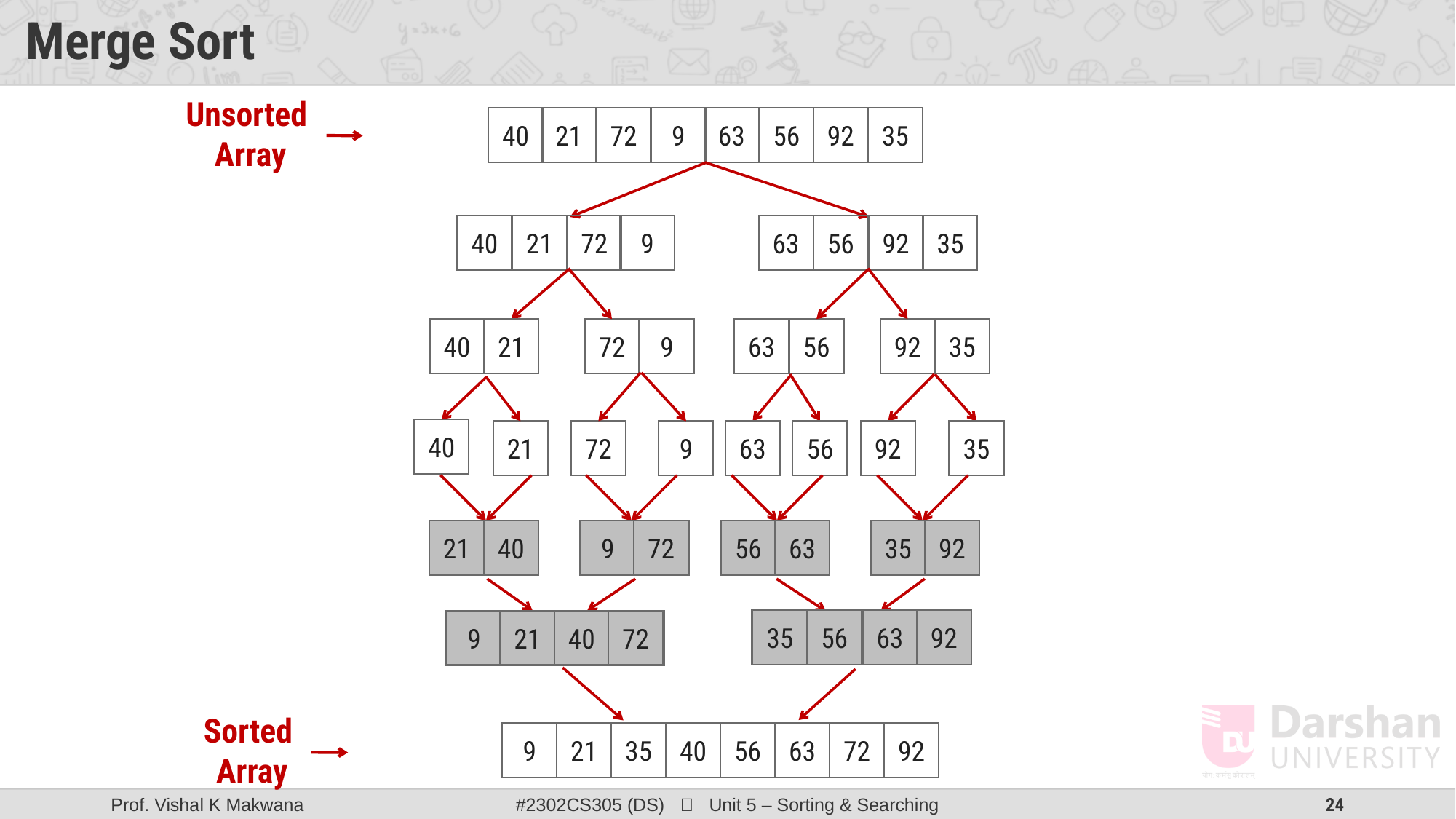

# Merge Sort
Unsorted
Array
21
72
9
63
56
92
35
40
40
21
72
9
63
56
92
35
40
21
72
9
63
56
92
35
40
21
72
9
63
56
92
35
21
21
40
40
9
9
72
72
56
56
63
63
35
35
92
92
35
35
56
56
63
63
92
92
9
9
21
21
40
40
72
72
Sorted
Array
9
21
35
40
56
63
72
92